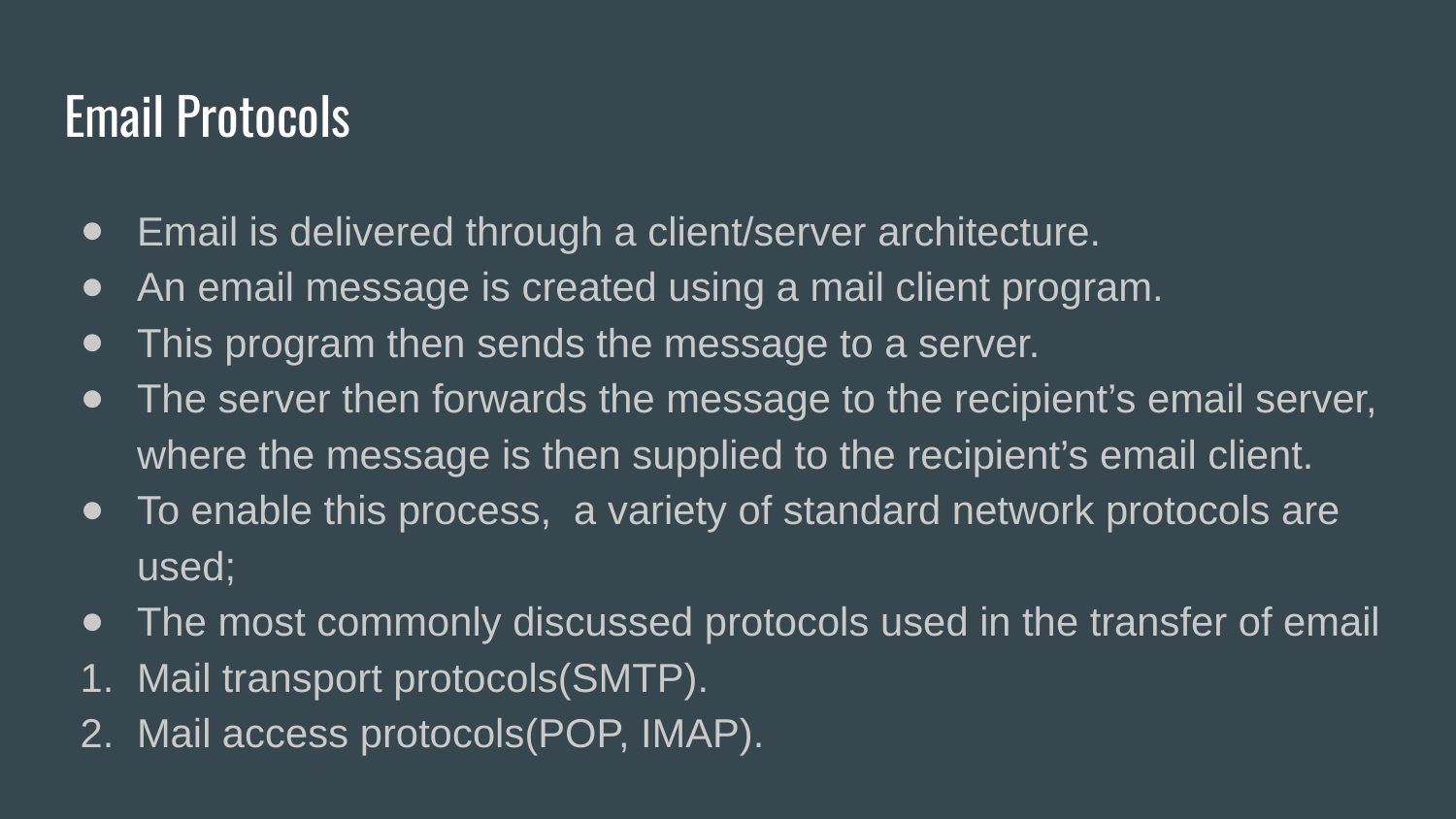

# Email Protocols
Email is delivered through a client/server architecture.
An email message is created using a mail client program.
This program then sends the message to a server.
The server then forwards the message to the recipient’s email server, where the message is then supplied to the recipient’s email client.
To enable this process,  a variety of standard network protocols are used;
The most commonly discussed protocols used in the transfer of email
Mail transport protocols(SMTP).
Mail access protocols(POP, IMAP).